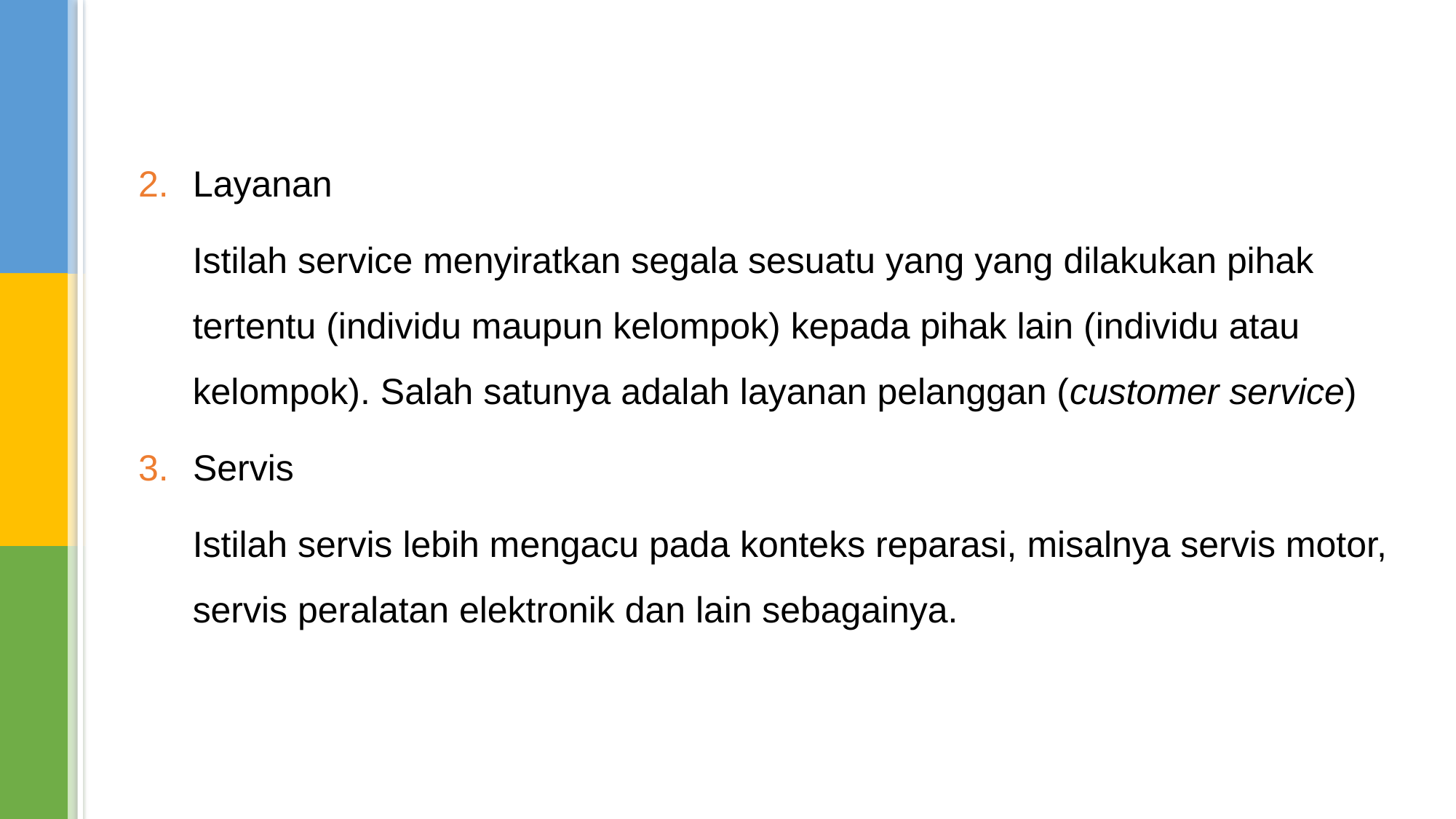

Layanan
Istilah service menyiratkan segala sesuatu yang yang dilakukan pihak tertentu (individu maupun kelompok) kepada pihak lain (individu atau kelompok). Salah satunya adalah layanan pelanggan (customer service)
Servis
Istilah servis lebih mengacu pada konteks reparasi, misalnya servis motor, servis peralatan elektronik dan lain sebagainya.